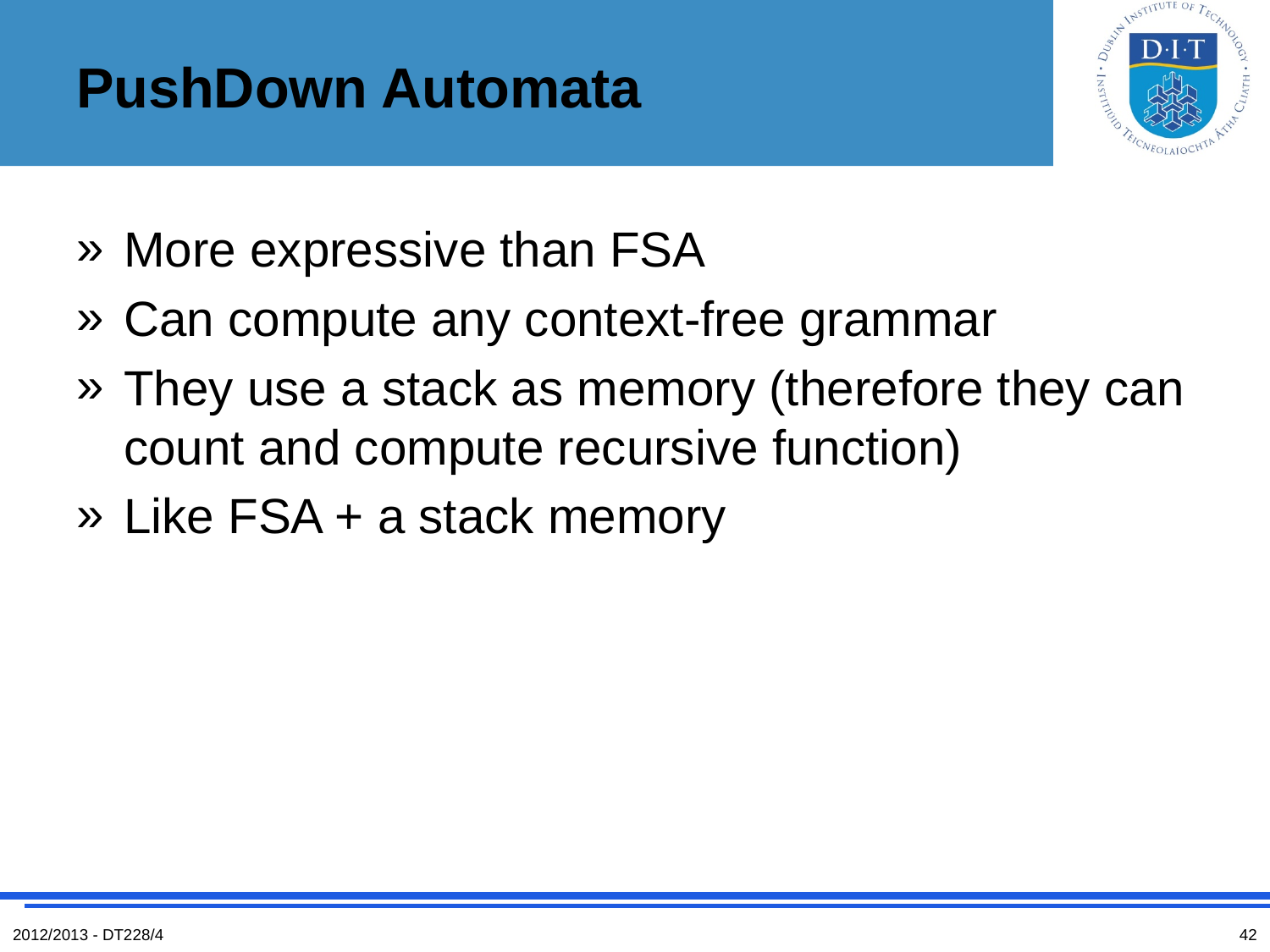

# PushDown Automata
More expressive than FSA
Can compute any context-free grammar
They use a stack as memory (therefore they can count and compute recursive function)
Like FSA + a stack memory

2012/2013 - DT228/4
42